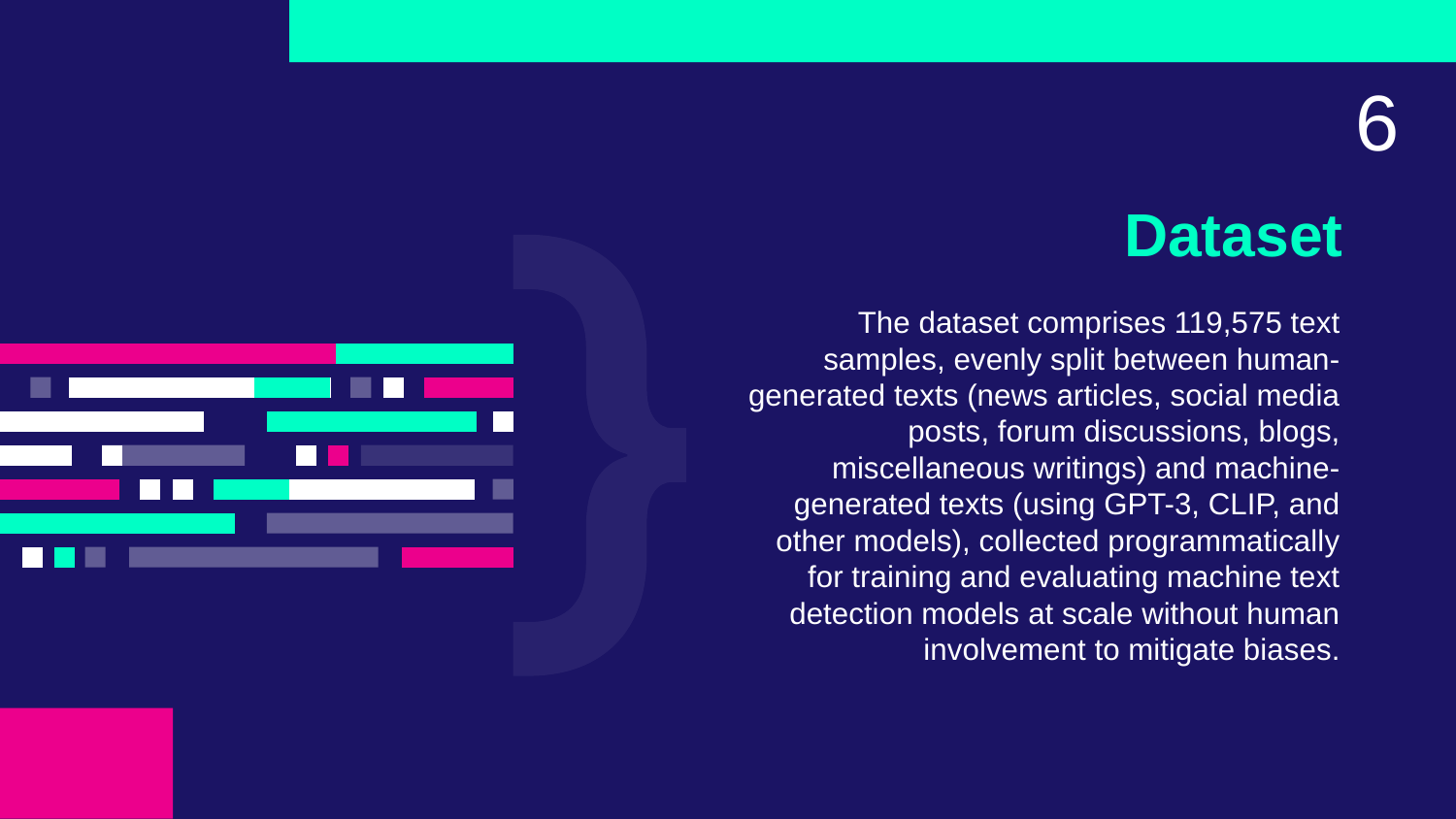

6
# Dataset
The dataset comprises 119,575 text samples, evenly split between human-generated texts (news articles, social media posts, forum discussions, blogs, miscellaneous writings) and machine-generated texts (using GPT-3, CLIP, and other models), collected programmatically for training and evaluating machine text detection models at scale without human involvement to mitigate biases.